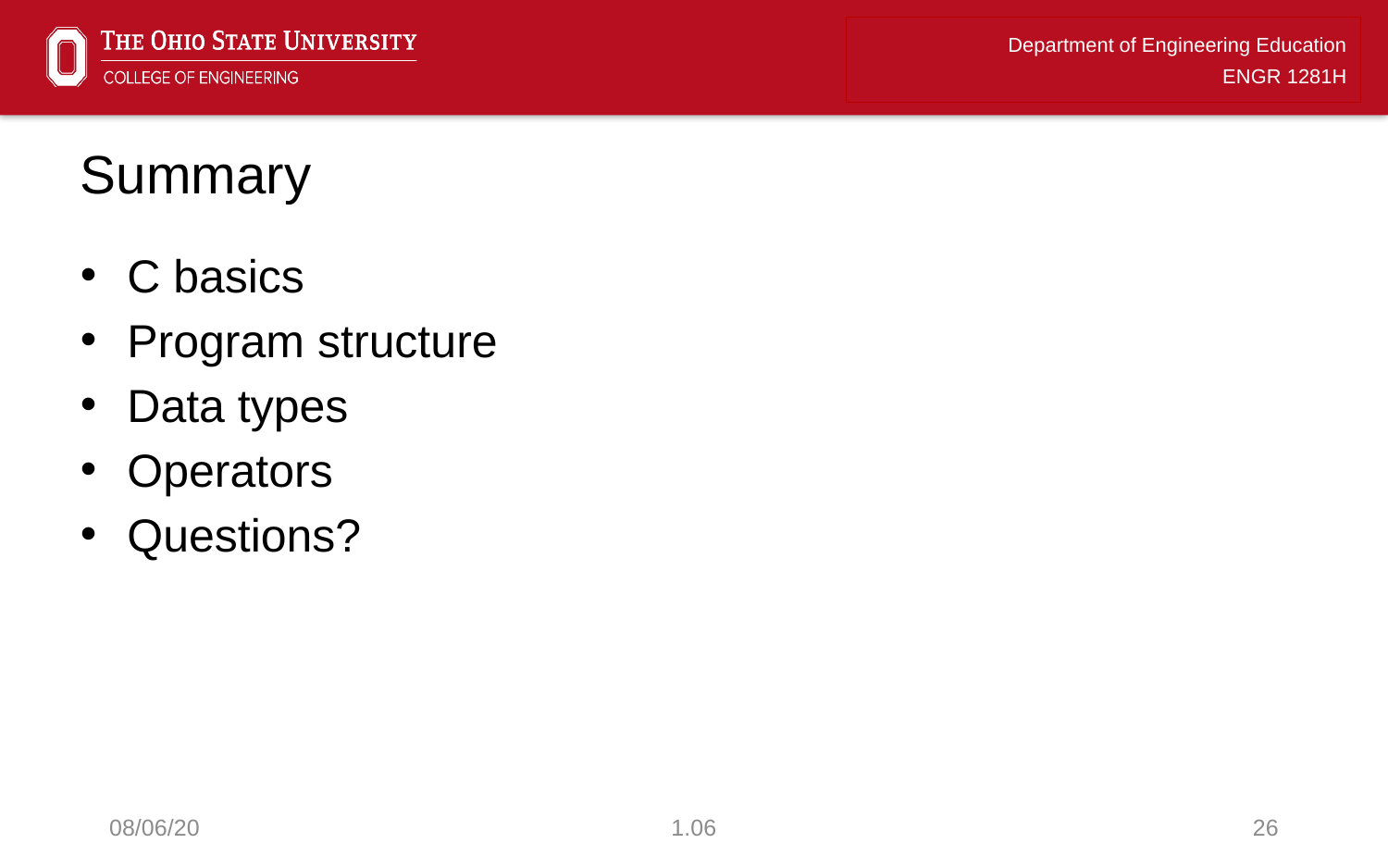

# Summary
C basics
Program structure
Data types
Operators
Questions?

08/06/20
1.06
26